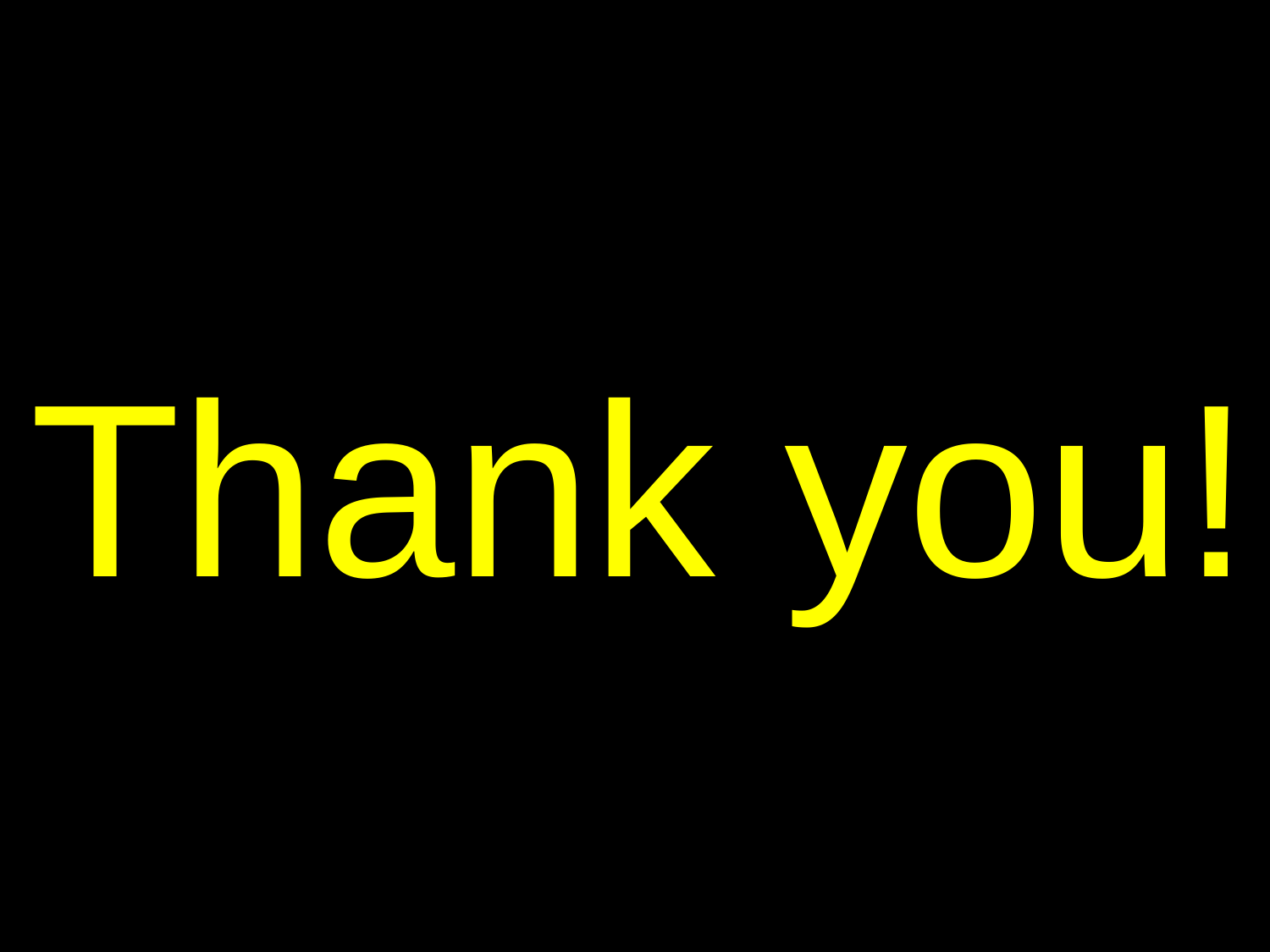

Thank you!
Mohsen Jamali. Using Trust Networks to Improve Top-N Recommendation
28